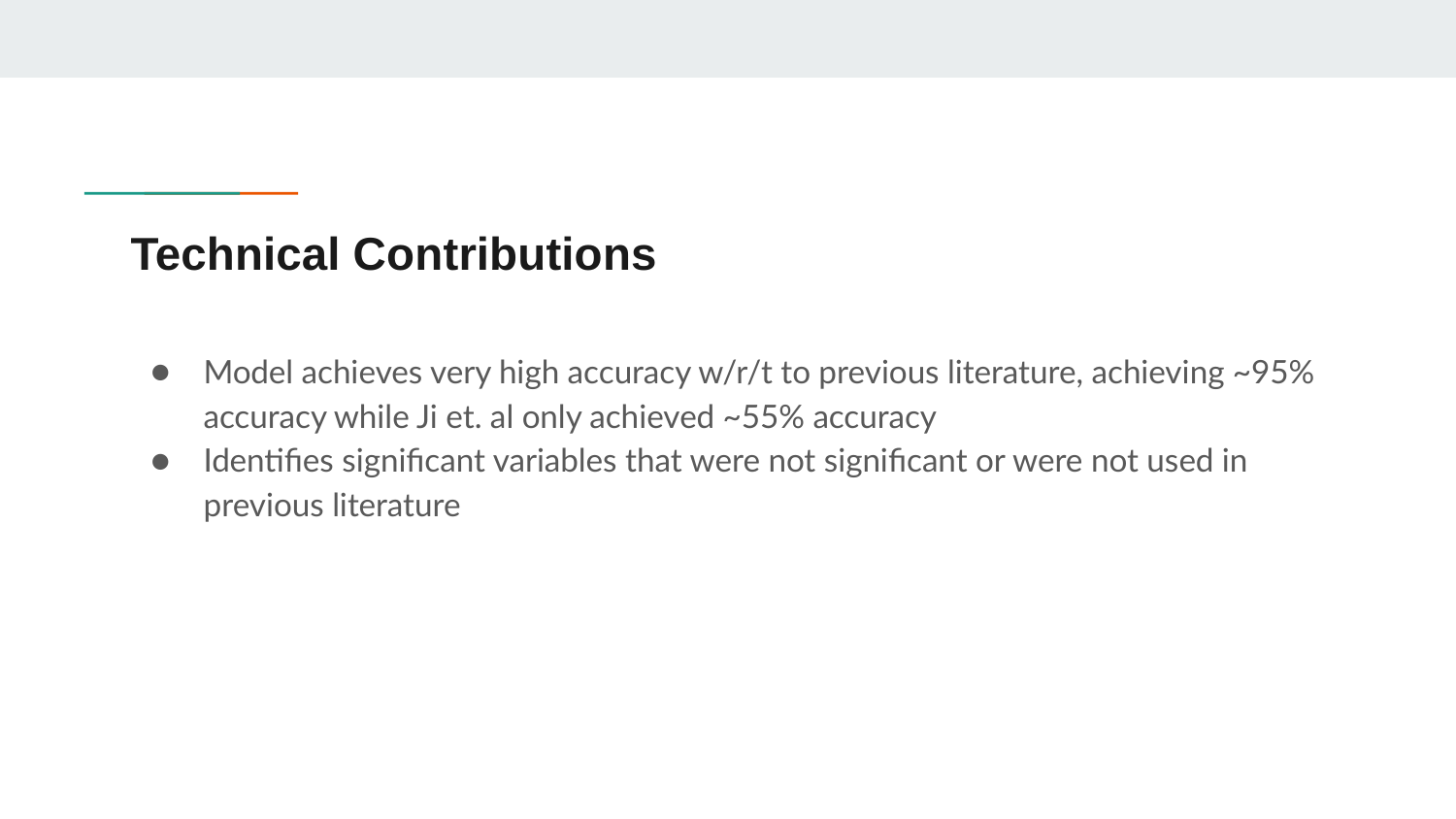

# Technical Contributions
Model achieves very high accuracy w/r/t to previous literature, achieving ~95% accuracy while Ji et. al only achieved ~55% accuracy
Identifies significant variables that were not significant or were not used in previous literature